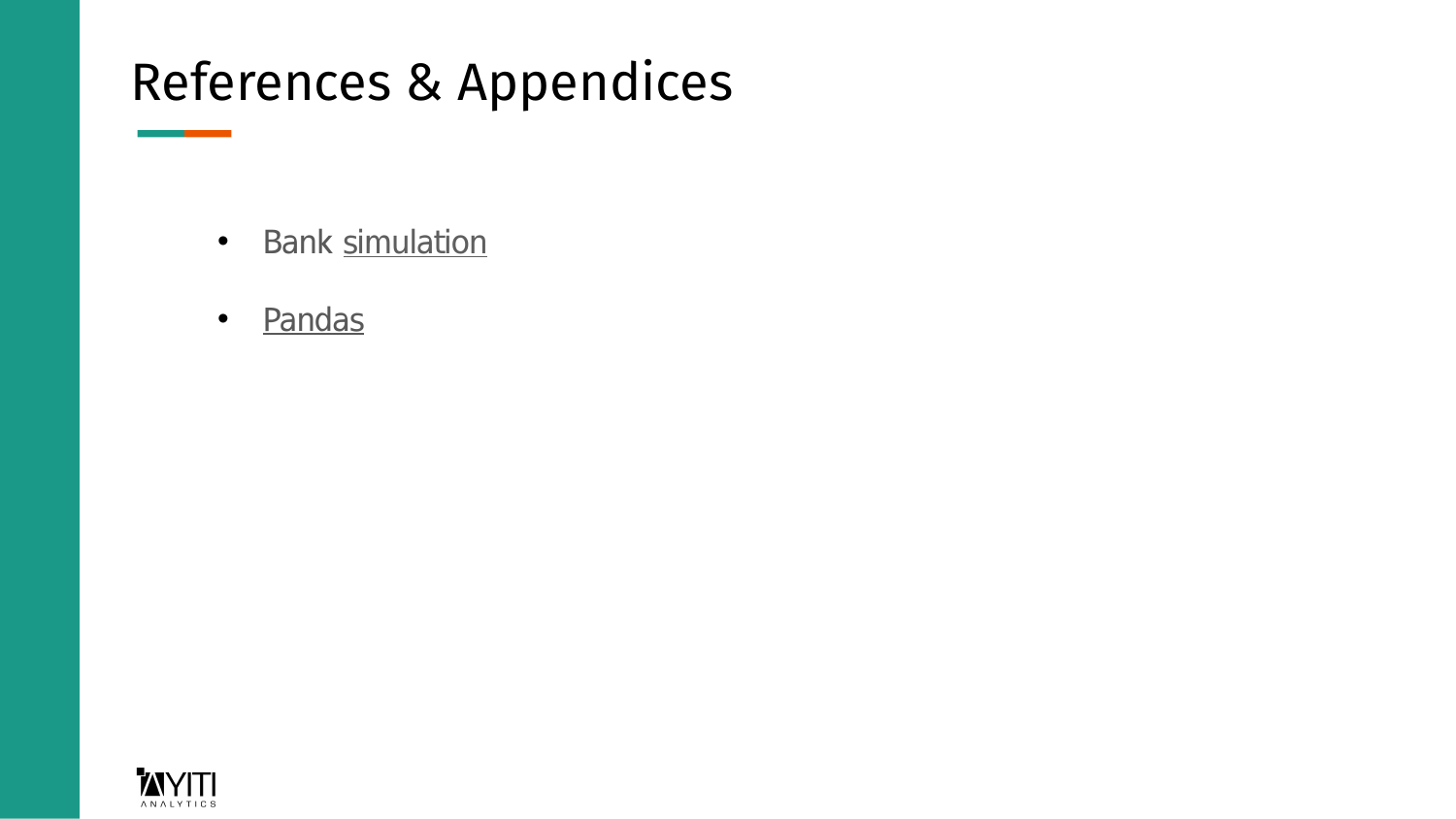

# References & Appendices
Bank simulation

Pandas